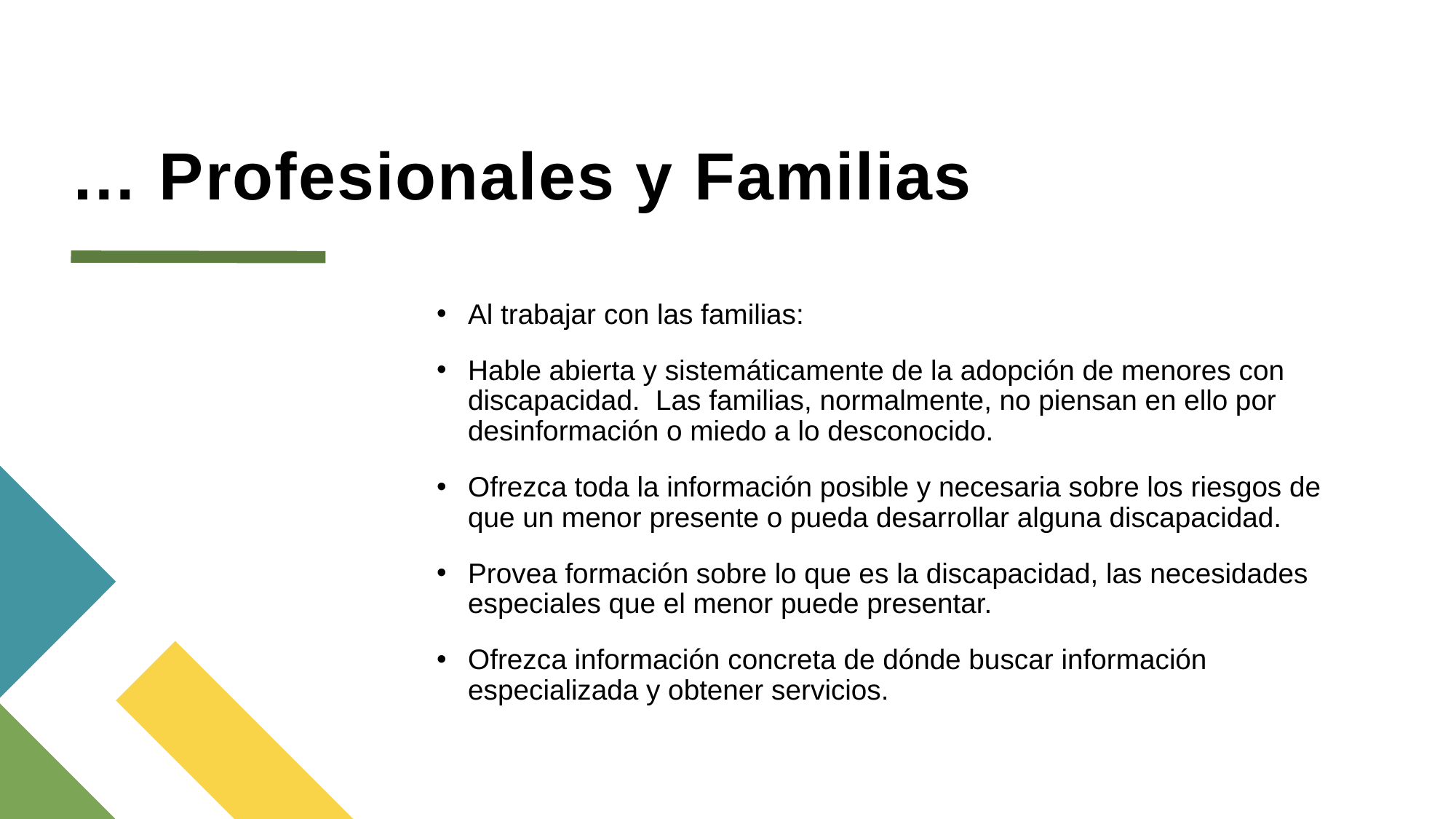

# … Profesionales y Familias
Al trabajar con las familias:
Hable abierta y sistemáticamente de la adopción de menores con discapacidad.  Las familias, normalmente, no piensan en ello por desinformación o miedo a lo desconocido.
Ofrezca toda la información posible y necesaria sobre los riesgos de que un menor presente o pueda desarrollar alguna discapacidad.
Provea formación sobre lo que es la discapacidad, las necesidades especiales que el menor puede presentar.
Ofrezca información concreta de dónde buscar información especializada y obtener servicios.